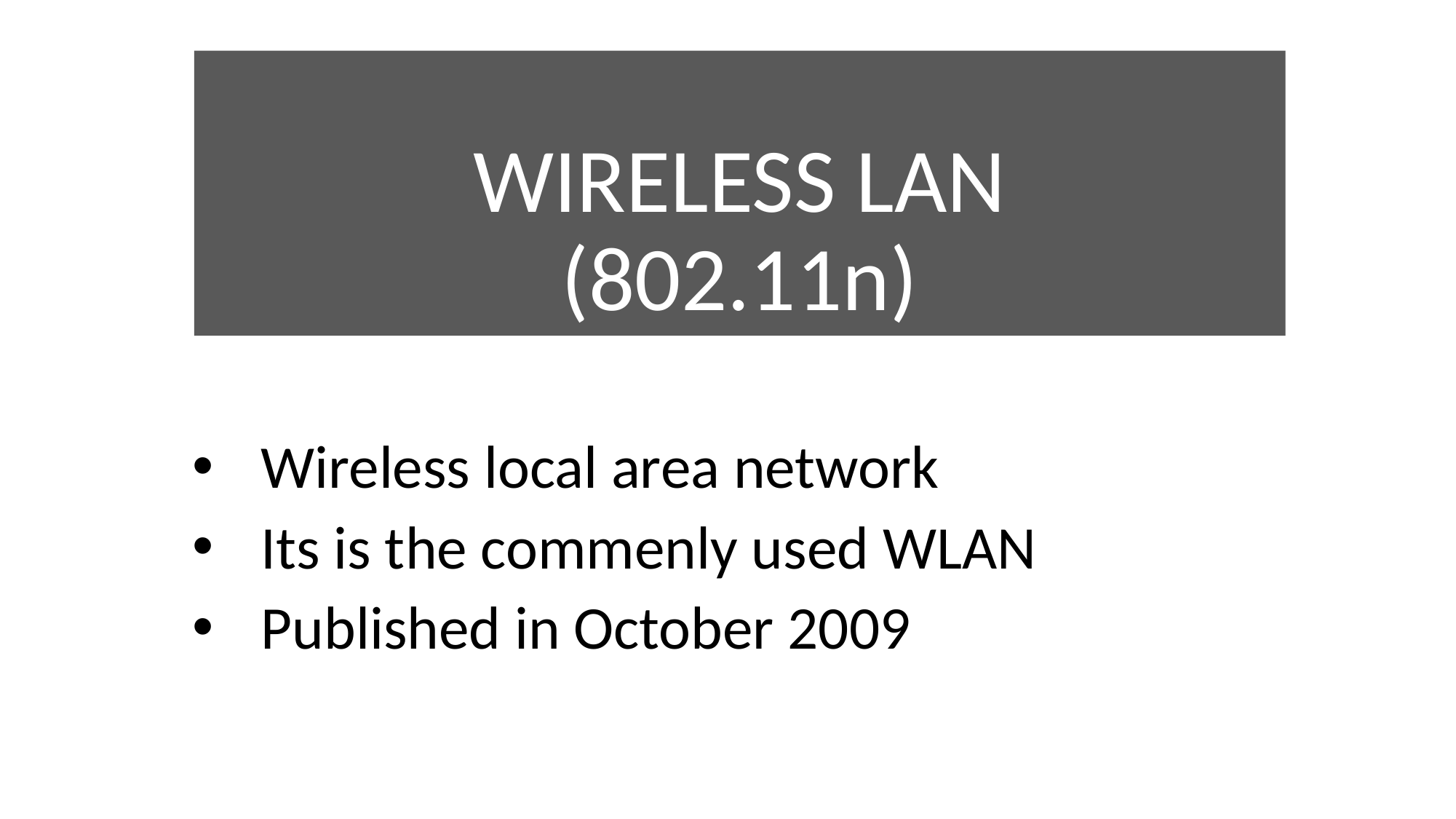

# WIRELESS LAN (802.11n)
Wireless local area network
Its is the commenly used WLAN
Published in October 2009